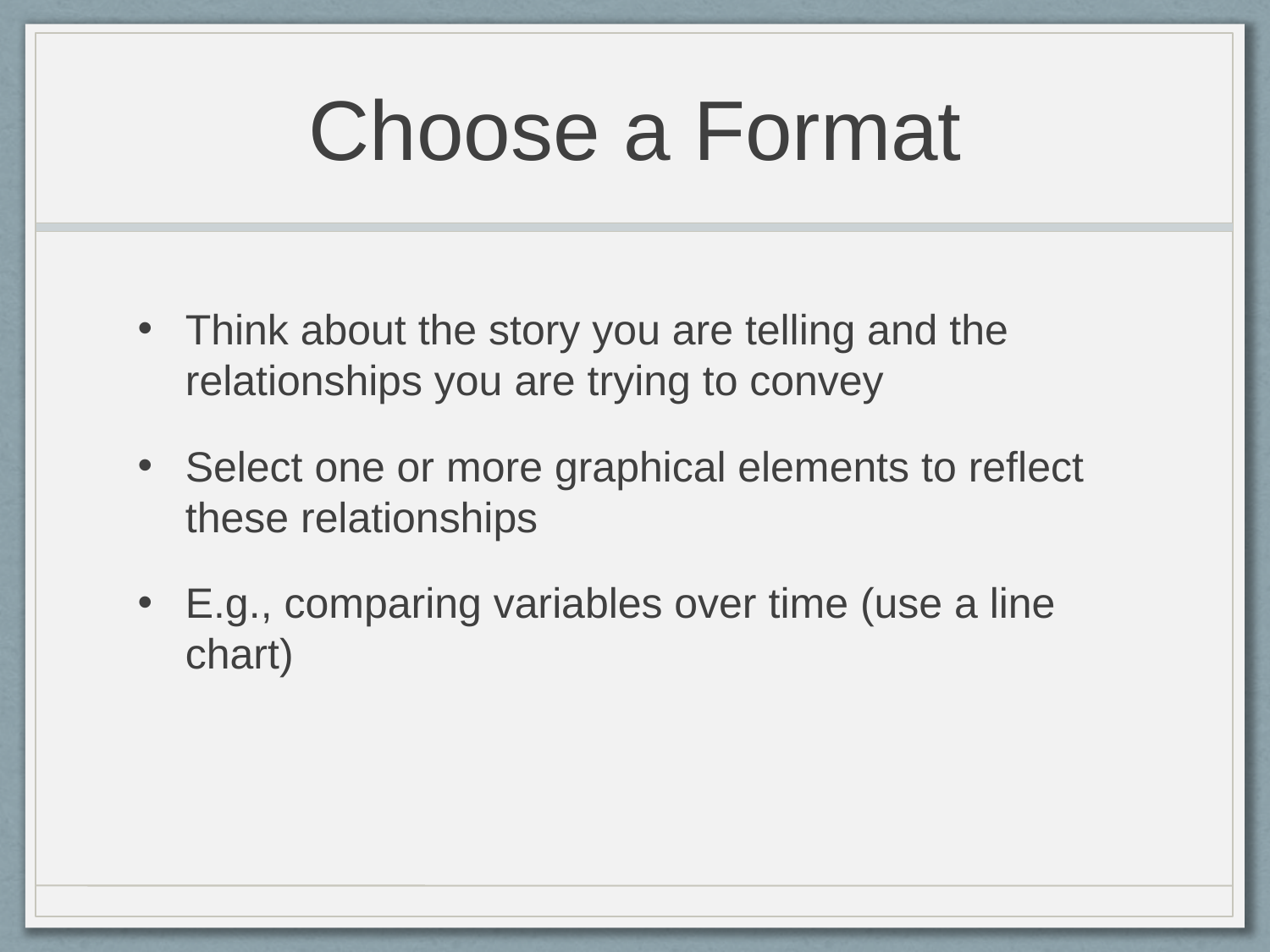

# Choose a Format
Think about the story you are telling and the relationships you are trying to convey
Select one or more graphical elements to reflect these relationships
E.g., comparing variables over time (use a line chart)